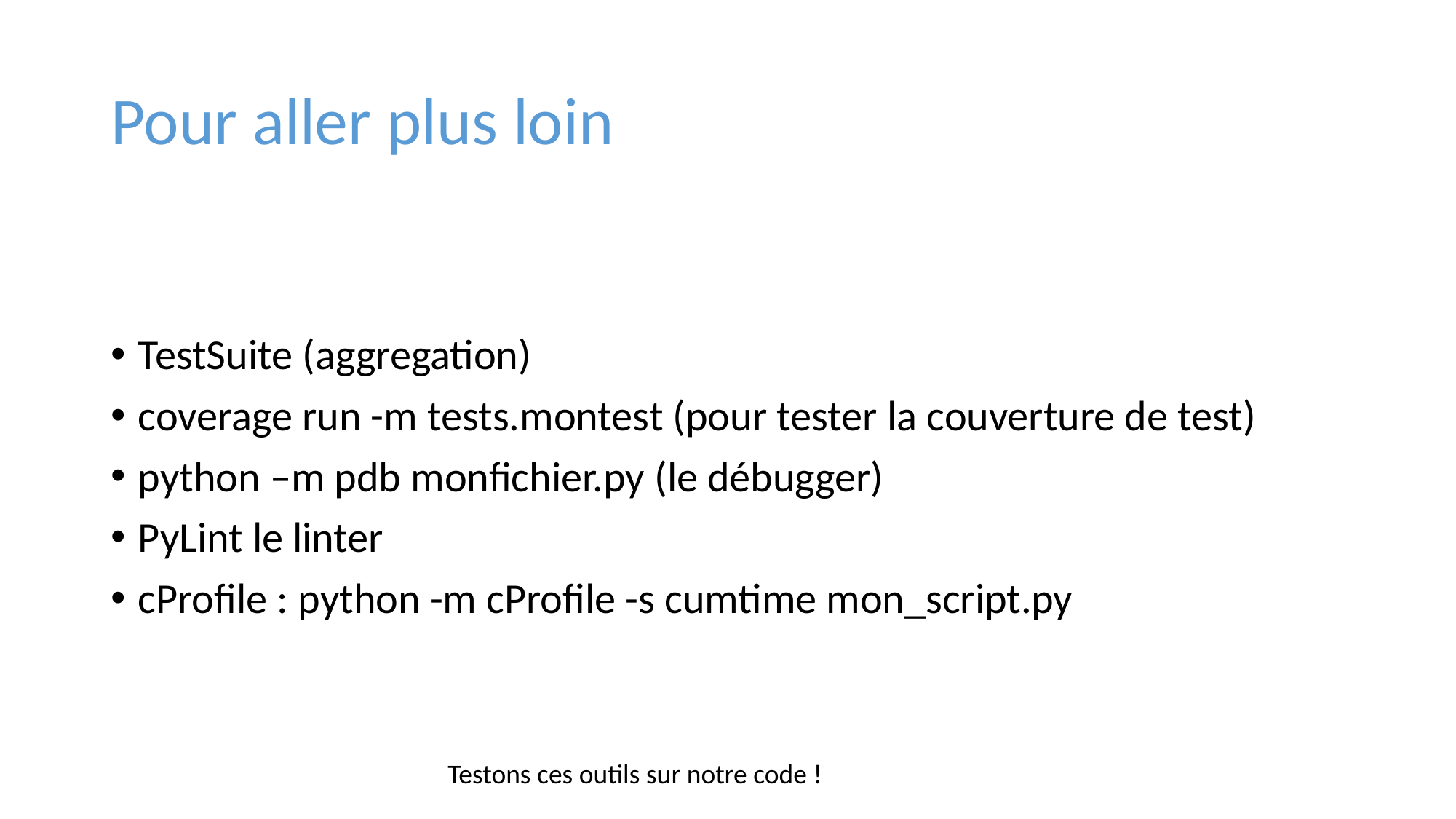

# Pour aller plus loin
TestSuite (aggregation)
coverage run -m tests.montest (pour tester la couverture de test)
python –m pdb monfichier.py (le débugger)
PyLint le linter
cProfile : python -m cProfile -s cumtime mon_script.py
Testons ces outils sur notre code !